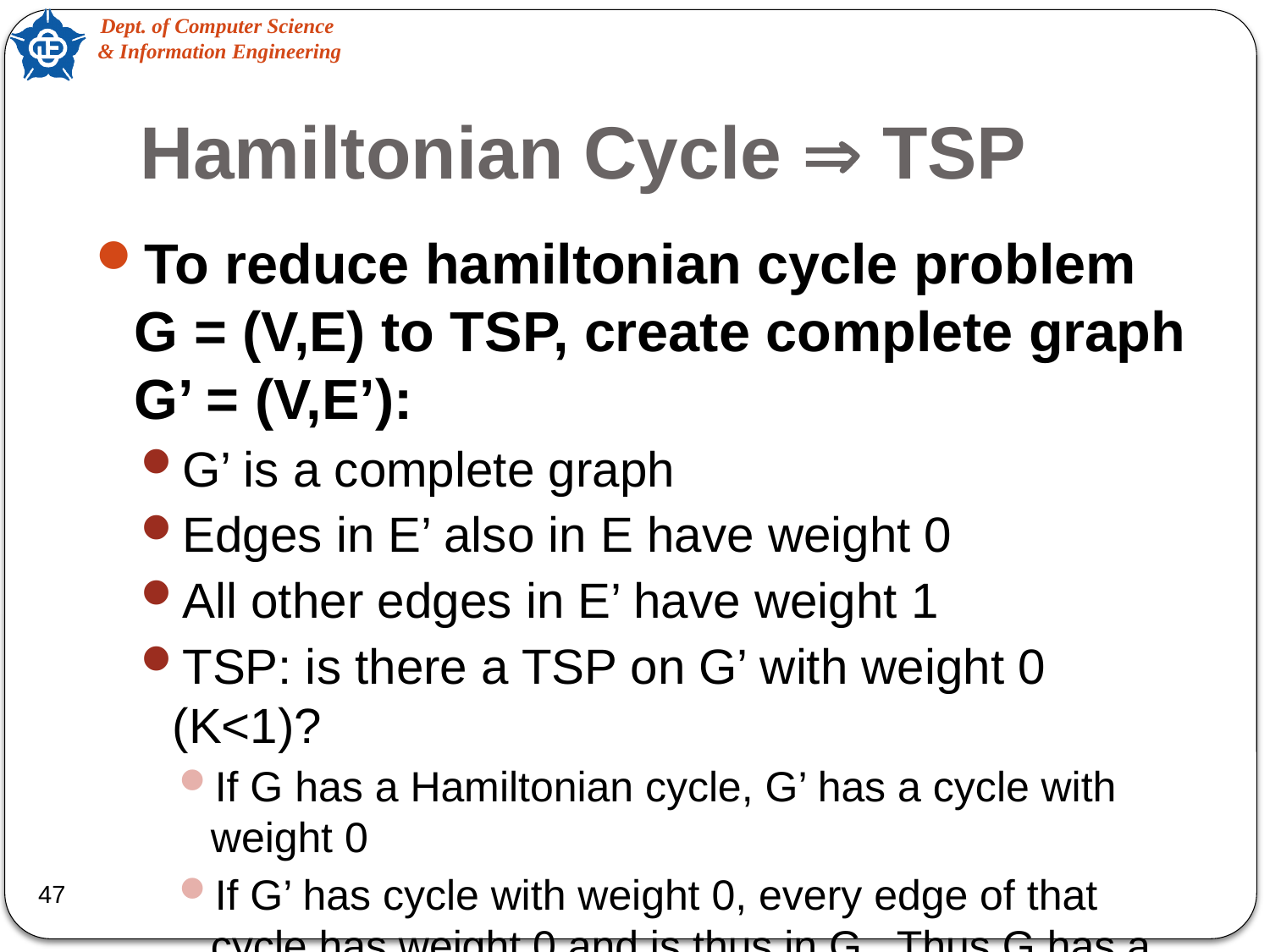

# Hamiltonian Cycle ⇒ TSP
To reduce hamiltonian cycle problem G = (V,E) to TSP, create complete graph G’ = (V,E’):
G’ is a complete graph
Edges in E’ also in E have weight 0
All other edges in E’ have weight 1
TSP: is there a TSP on G’ with weight 0 (K<1)?
If G has a Hamiltonian cycle, G’ has a cycle with weight 0
If G’ has cycle with weight 0, every edge of that cycle has weight 0 and is thus in G.  Thus G has a ham. cycle
47